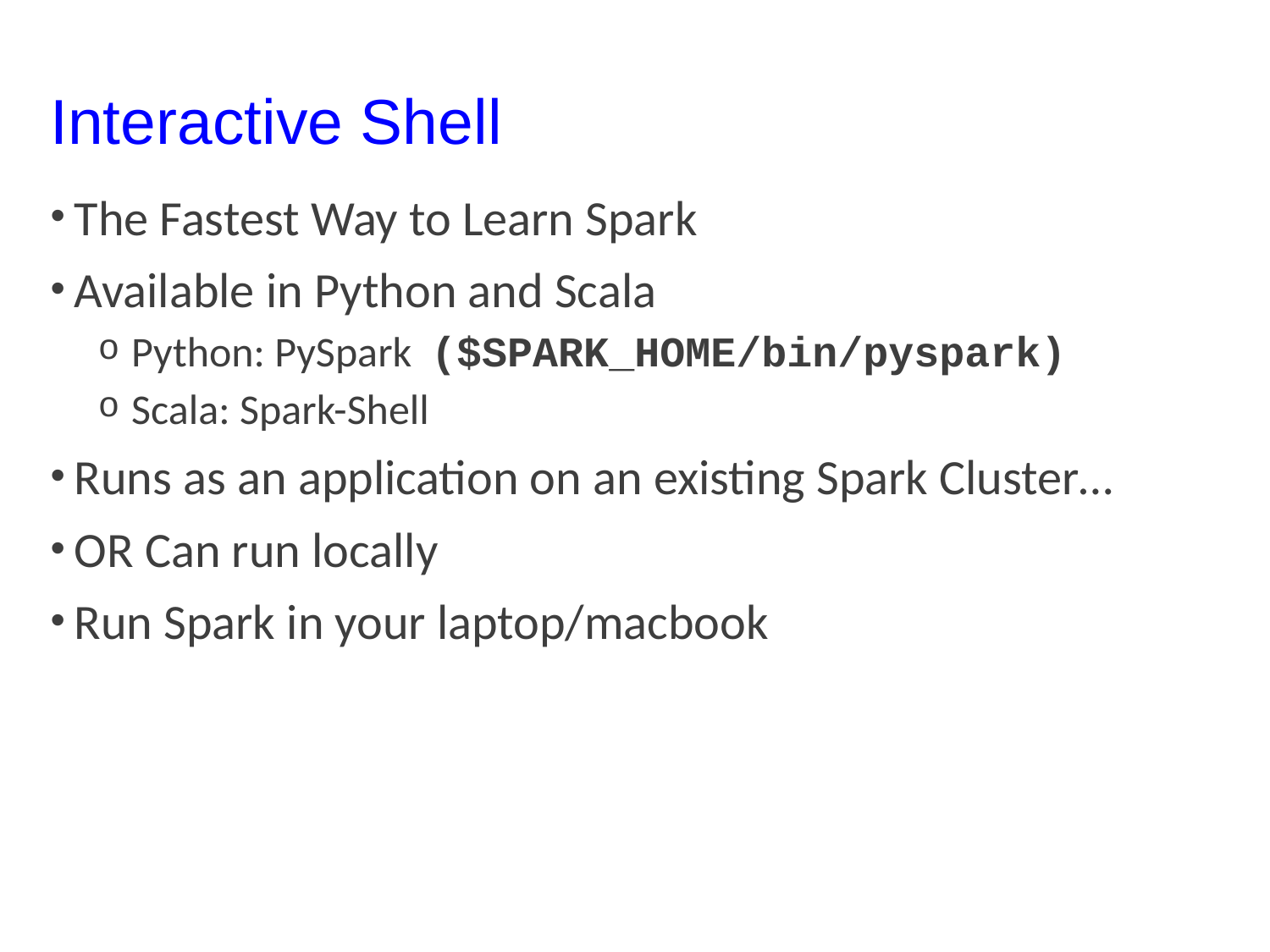

# Interactive Shell
The Fastest Way to Learn Spark
Available in Python and Scala
 Python: PySpark  ($SPARK_HOME/bin/pyspark)
 Scala: Spark-Shell
Runs as an application on an existing Spark Cluster…
OR Can run locally
Run Spark in your laptop/macbook